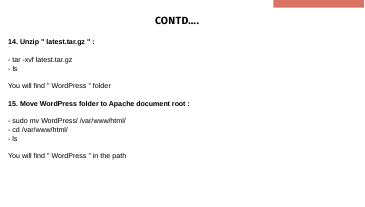

# CONTD….
14. Unzip " latest.tar.gz " :

- tar -xvf latest.tar.gz
- ls

You will ﬁnd " WordPress " folder

15. Move WordPress folder to Apache document root :

- sudo mv WordPress/ /var/www/html/
- cd /var/www/html/
- ls

You will ﬁnd " WordPress " in the path